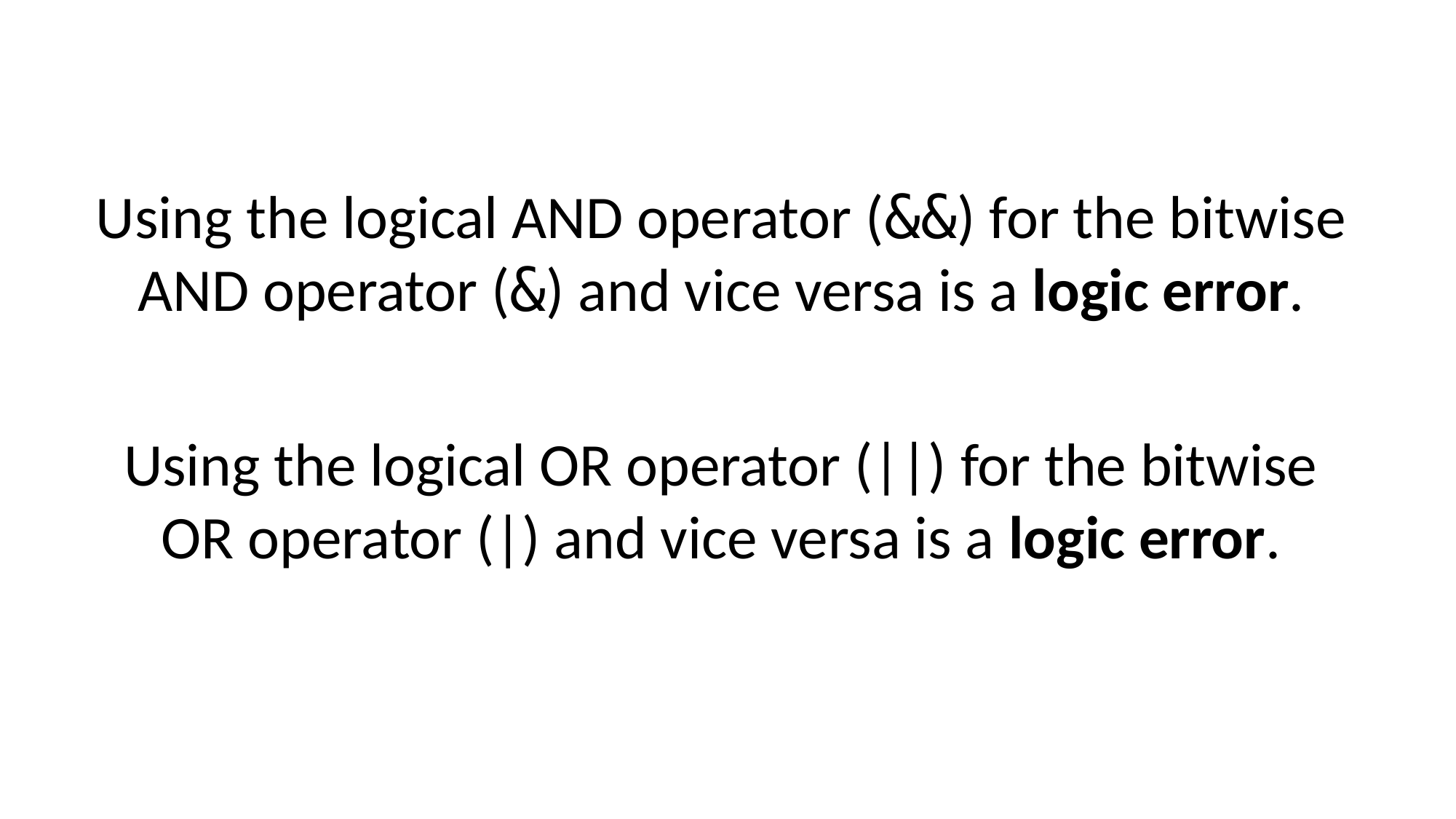

Using the logical AND operator (&&) for the bitwise AND operator (&) and vice versa is a logic error.
Using the logical OR operator (||) for the bitwise OR operator (|) and vice versa is a logic error.